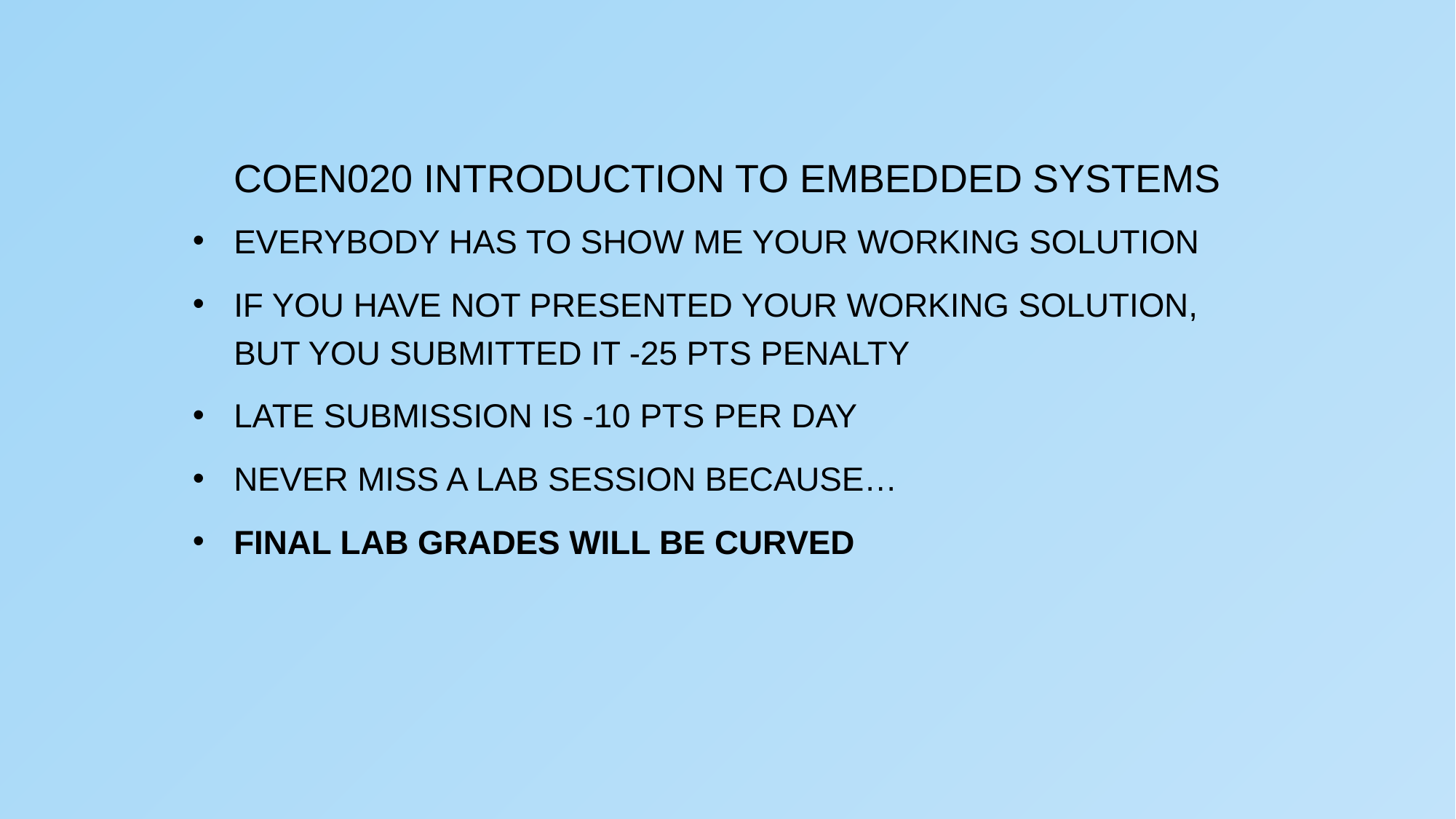

# COEN020 Introduction to embedded systems
Everybody has to show me your working solution
If you have not presented your working solution, but you submitted it -25 pts penalty
Late submission is -10 pts per day
Never miss a lab session because…
Final lab grades will be curved